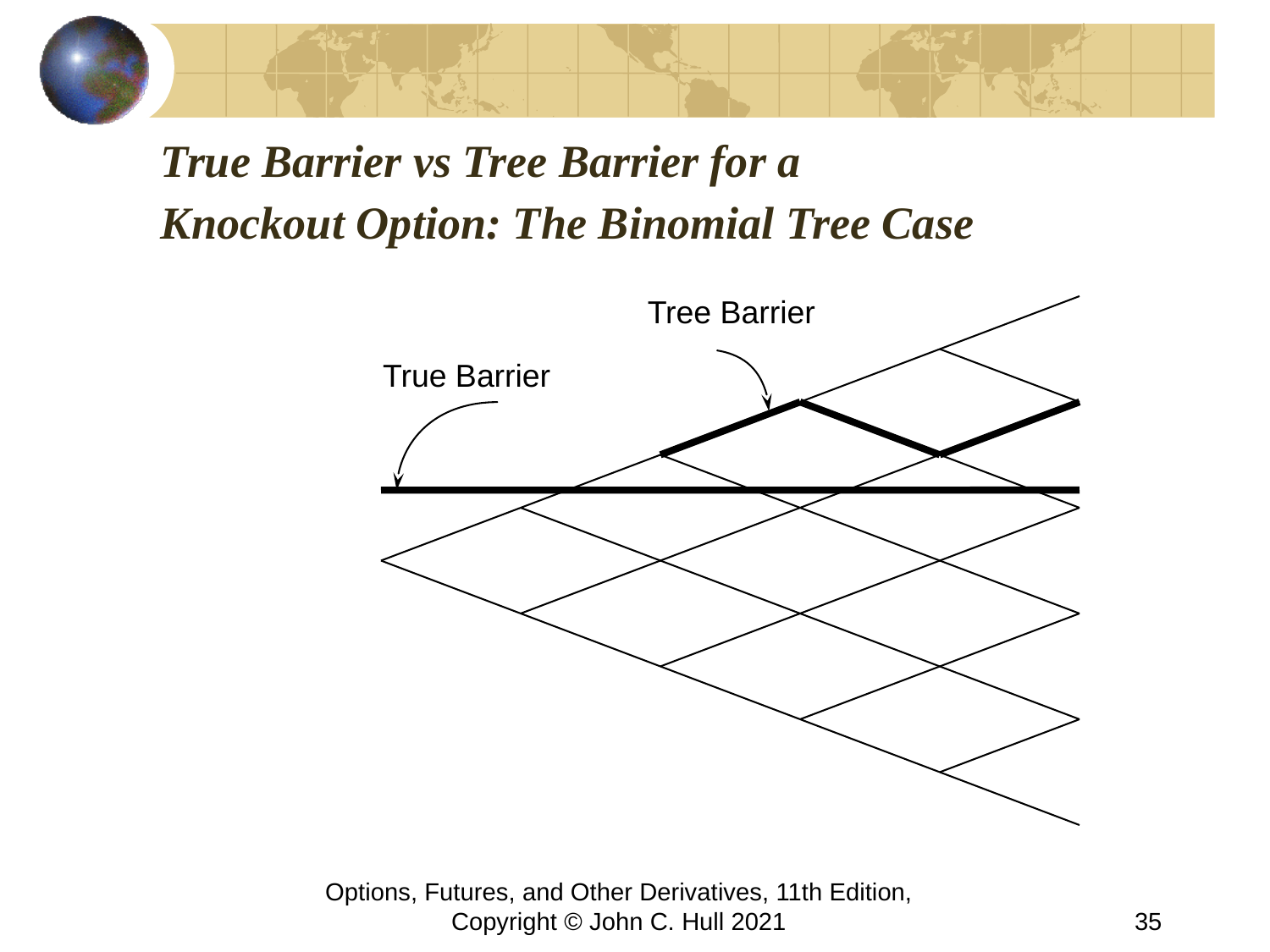

# True Barrier vs Tree Barrier for a Knockout Option: The Binomial Tree Case
Tree Barrier

True Barrier
Options, Futures, and Other Derivatives, 11th Edition, Copyright © John C. Hull 2021
35